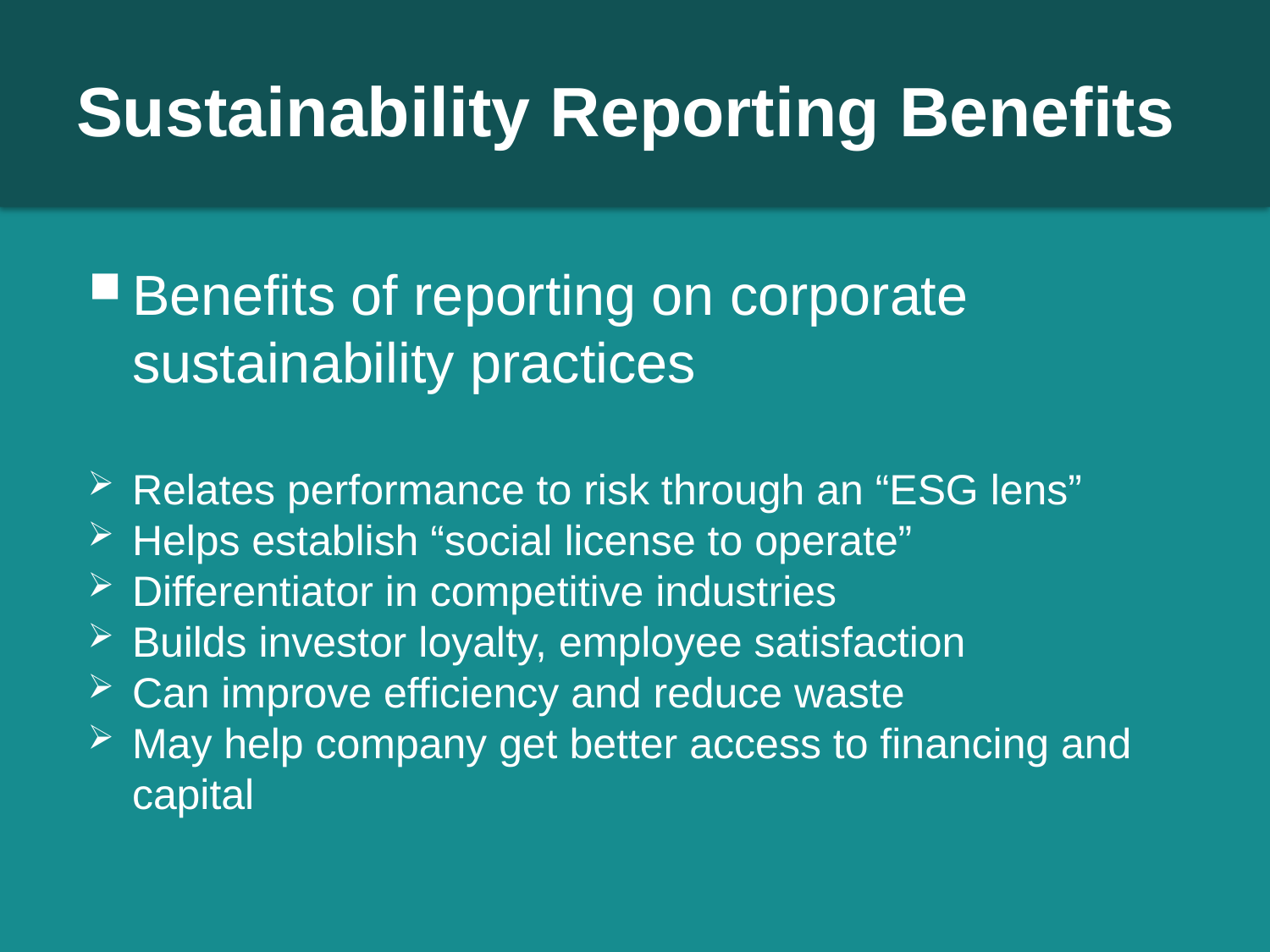

# Sustainability Reporting Benefits
Benefits of reporting on corporate sustainability practices

Relates performance to risk through an “ESG lens”
Helps establish “social license to operate”
Differentiator in competitive industries
Builds investor loyalty, employee satisfaction
Can improve efficiency and reduce waste
May help company get better access to financing and capital